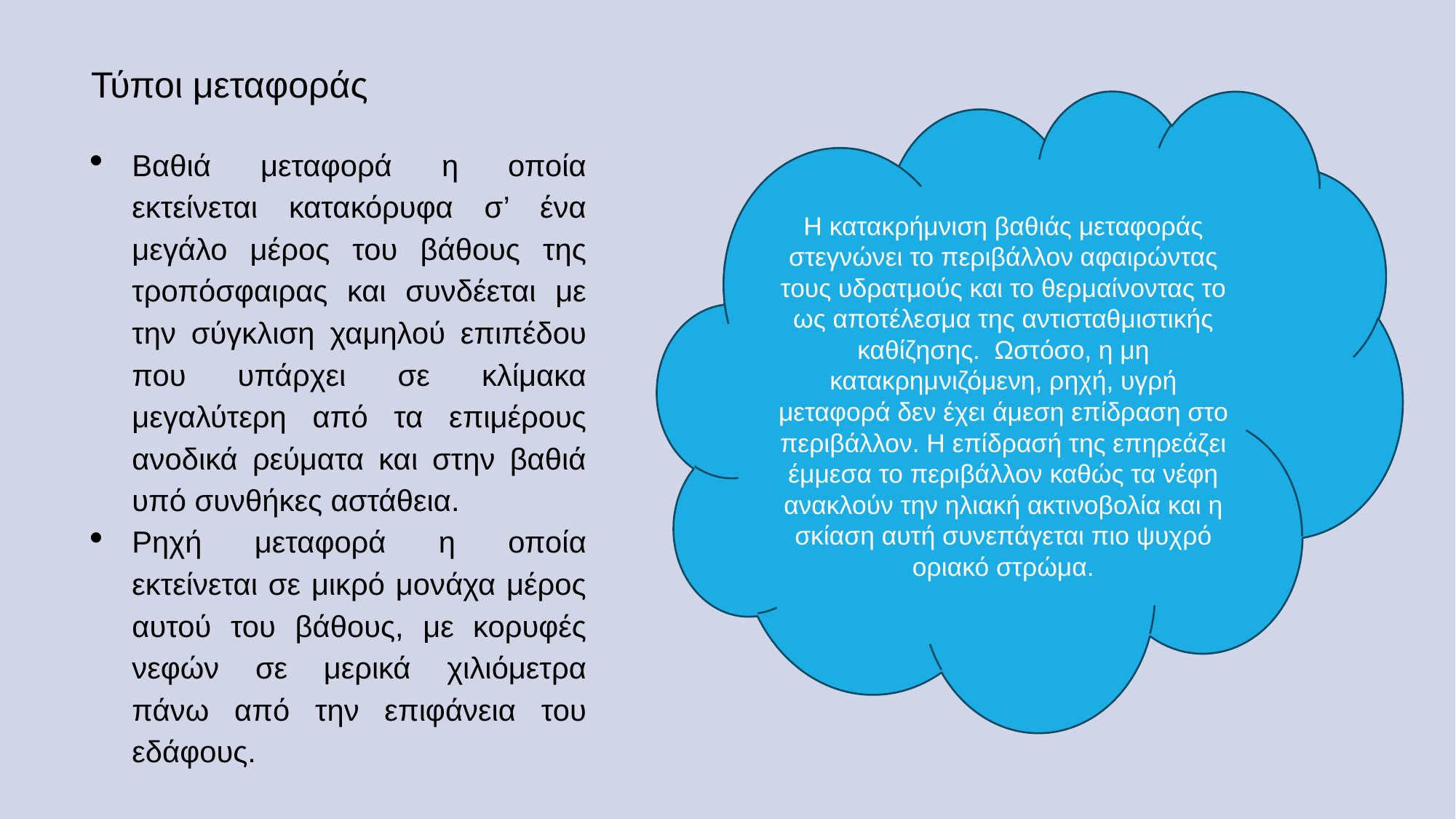

Τύποι μεταφοράς
Η κατακρήμνιση βαθιάς μεταφοράς στεγνώνει το περιβάλλον αφαιρώντας τους υδρατμούς και το θερμαίνοντας το ως αποτέλεσμα της αντισταθμιστικής καθίζησης.  Ωστόσο, η μη κατακρημνιζόμενη, ρηχή, υγρή μεταφορά δεν έχει άμεση επίδραση στο περιβάλλον. Η επίδρασή της επηρεάζει έμμεσα το περιβάλλον καθώς τα νέφη ανακλούν την ηλιακή ακτινοβολία και η σκίαση αυτή συνεπάγεται πιο ψυχρό οριακό στρώμα.
Βαθιά μεταφορά η οποία εκτείνεται κατακόρυφα σ’ ένα μεγάλο μέρος του βάθους της τροπόσφαιρας και συνδέεται με την σύγκλιση χαμηλού επιπέδου που υπάρχει σε κλίμακα μεγαλύτερη από τα επιμέρους ανοδικά ρεύματα και στην βαθιά υπό συνθήκες αστάθεια.
Ρηχή μεταφορά η οποία εκτείνεται σε μικρό μονάχα μέρος αυτού του βάθους, με κορυφές νεφών σε μερικά χιλιόμετρα πάνω από την επιφάνεια του εδάφους.